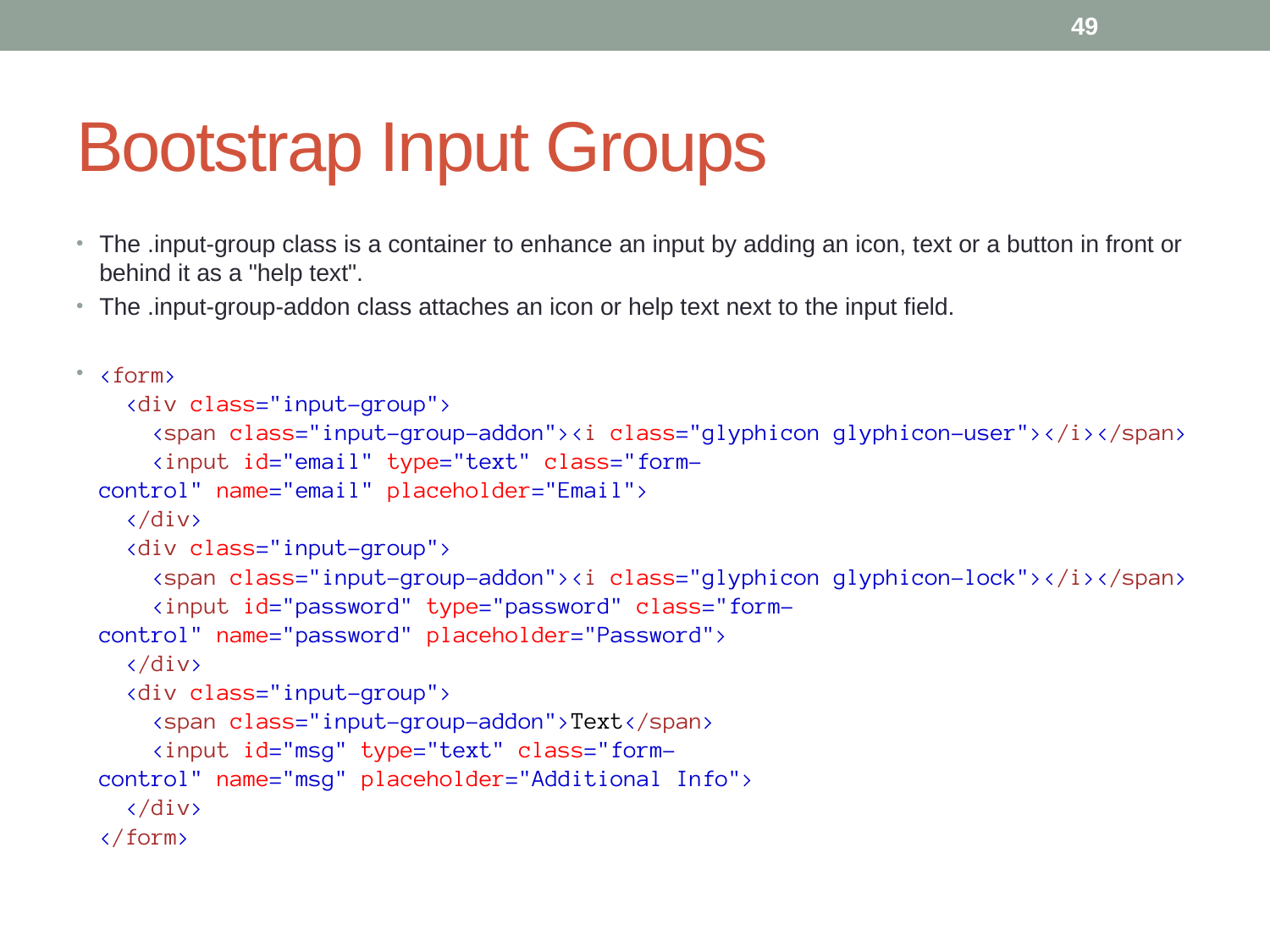

49
# Bootstrap Input Groups
The .input-group class is a container to enhance an input by adding an icon, text or a button in front or behind it as a "help text".
The .input-group-addon class attaches an icon or help text next to the input field.

<form>
  <div class="input-group">
    <span class="input-group-addon"><i class="glyphicon glyphicon-user"></i></span>
    <input id="email" type="text" class="form-control" name="email" placeholder="Email">
  </div>
  <div class="input-group">
    <span class="input-group-addon"><i class="glyphicon glyphicon-lock"></i></span>
    <input id="password" type="password" class="form-control" name="password" placeholder="Password">
  </div>
  <div class="input-group">
    <span class="input-group-addon">Text</span>
    <input id="msg" type="text" class="form-control" name="msg" placeholder="Additional Info">
  </div>
</form>